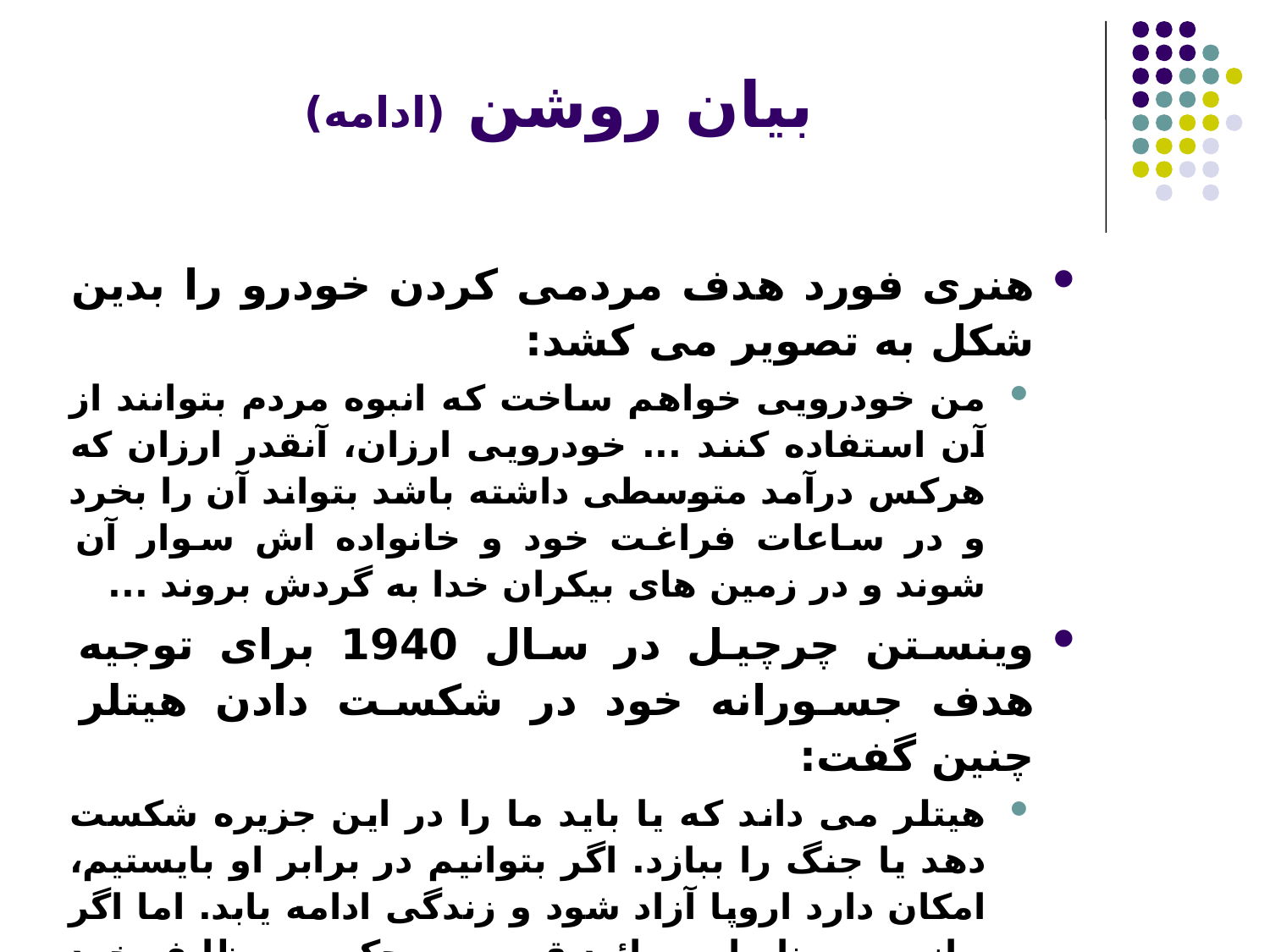

# بیان روشن (ادامه)
هنری فورد هدف مردمی کردن خودرو را بدین شکل به تصویر می کشد:
من خودرویی خواهم ساخت که انبوه مردم بتوانند از آن استفاده کنند ... خودرویی ارزان، آنقدر ارزان که هرکس درآمد متوسطی داشته باشد بتواند آن را بخرد و در ساعات فراغت خود و خانواده اش سوار آن شوند و در زمین های بیکران خدا به گردش بروند ...
وینستن چرچیل در سال 1940 برای توجیه هدف جسورانه خود در شکست دادن هیتلر چنین گفت:
هیتلر می داند که یا باید ما را در این جزیره شکست دهد یا جنگ را ببازد. اگر بتوانیم در برابر او بایستیم، امکان دارد اروپا آزاد شود و زندگی ادامه یابد. اما اگر ببازیم ... بنابراین بیائید قرص و محکم به وظایف خود عمل کنیم و ...